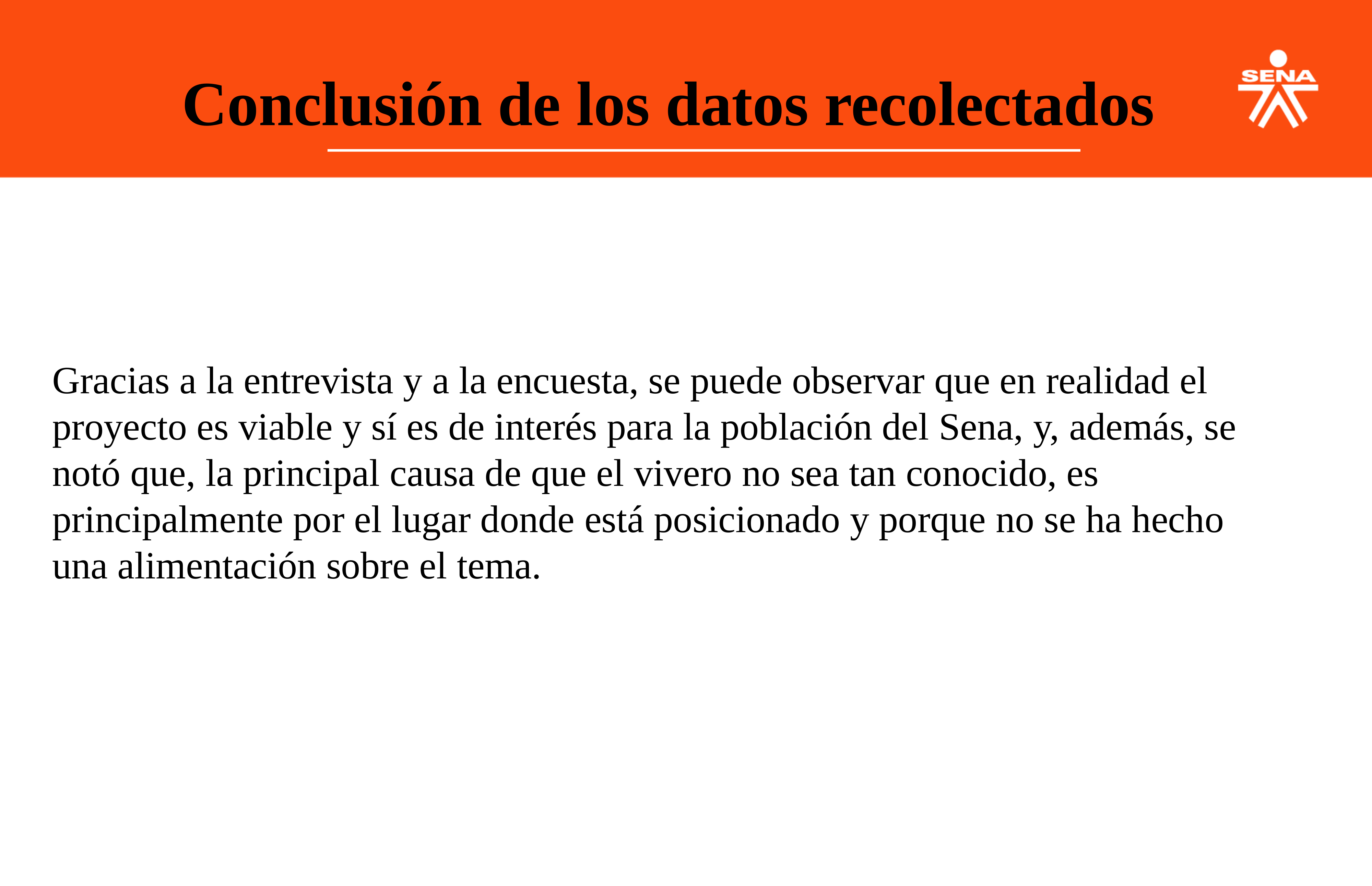

Conclusión de los datos recolectados

Gracias a la entrevista y a la encuesta, se puede observar que en realidad el proyecto es viable y sí es de interés para la población del Sena, y, además, se notó que, la principal causa de que el vivero no sea tan conocido, es principalmente por el lugar donde está posicionado y porque no se ha hecho una alimentación sobre el tema.